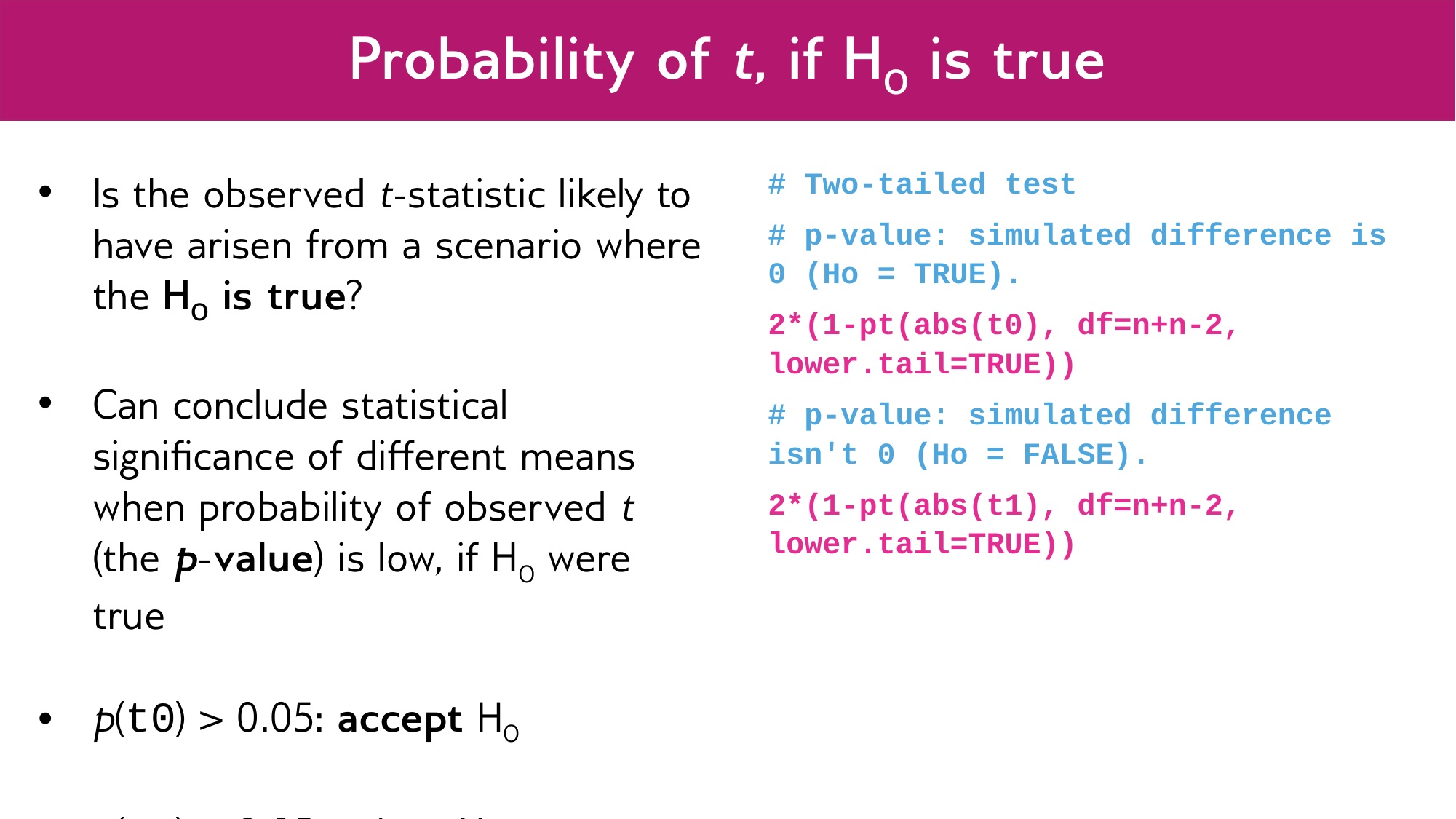

Probability of t, if HO is true
# Two-tailed test
# p-value: simulated difference is 0 (Ho = TRUE).
2*(1-pt(abs(t0), df=n+n-2, lower.tail=TRUE))
# p-value: simulated difference isn't 0 (Ho = FALSE).
2*(1-pt(abs(t1), df=n+n-2, lower.tail=TRUE))
Is the observed t-statistic likely to have arisen from a scenario where the HO is true?

Can conclude statistical significance of different means when probability of observed t (the p-value) is low, if HO were true

p(t0) > 0.05: accept HO

p(t1) < 0.05: reject HO